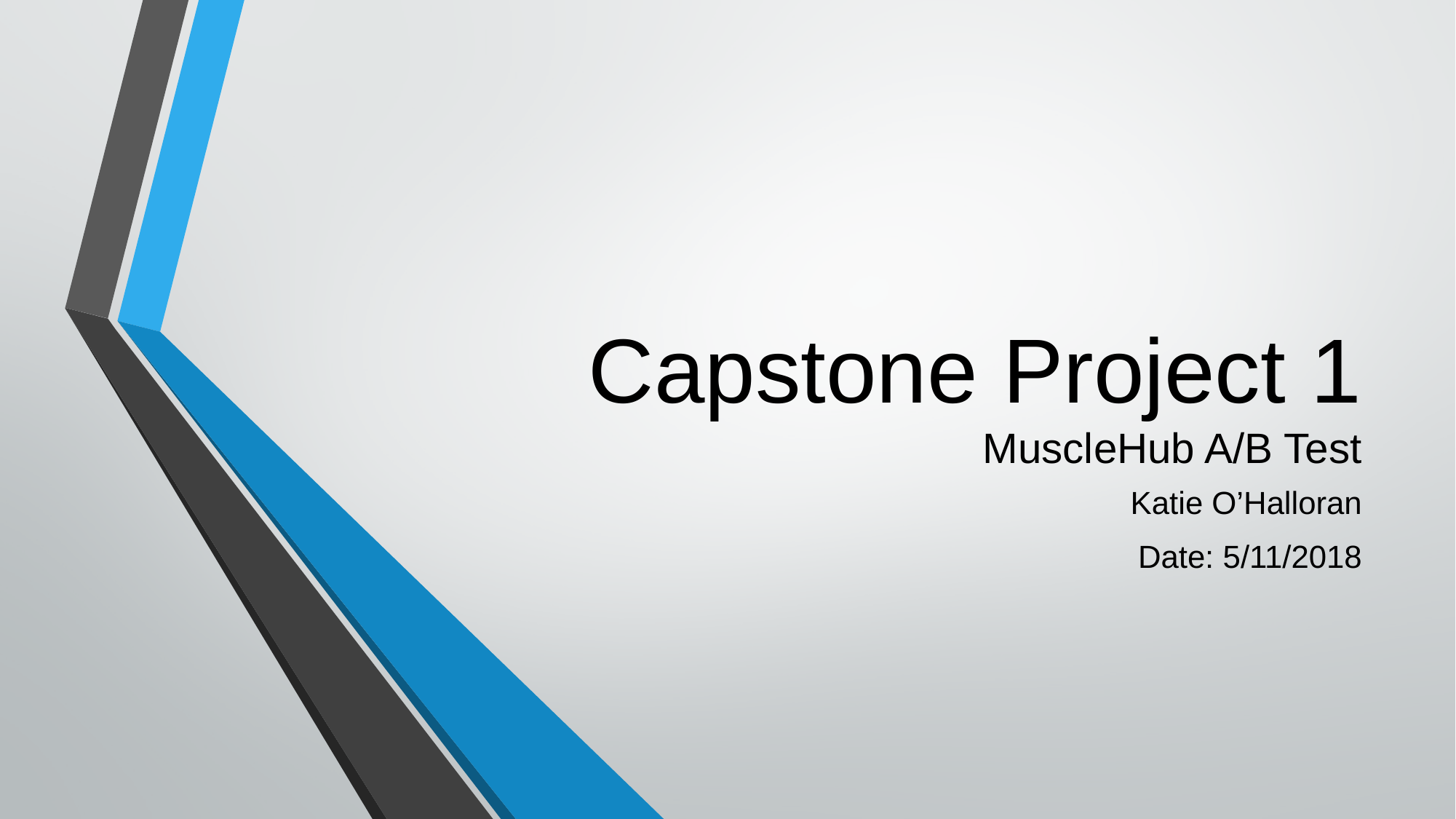

# Capstone Project 1 MuscleHub A/B Test
Katie O’Halloran
Date: 5/11/2018